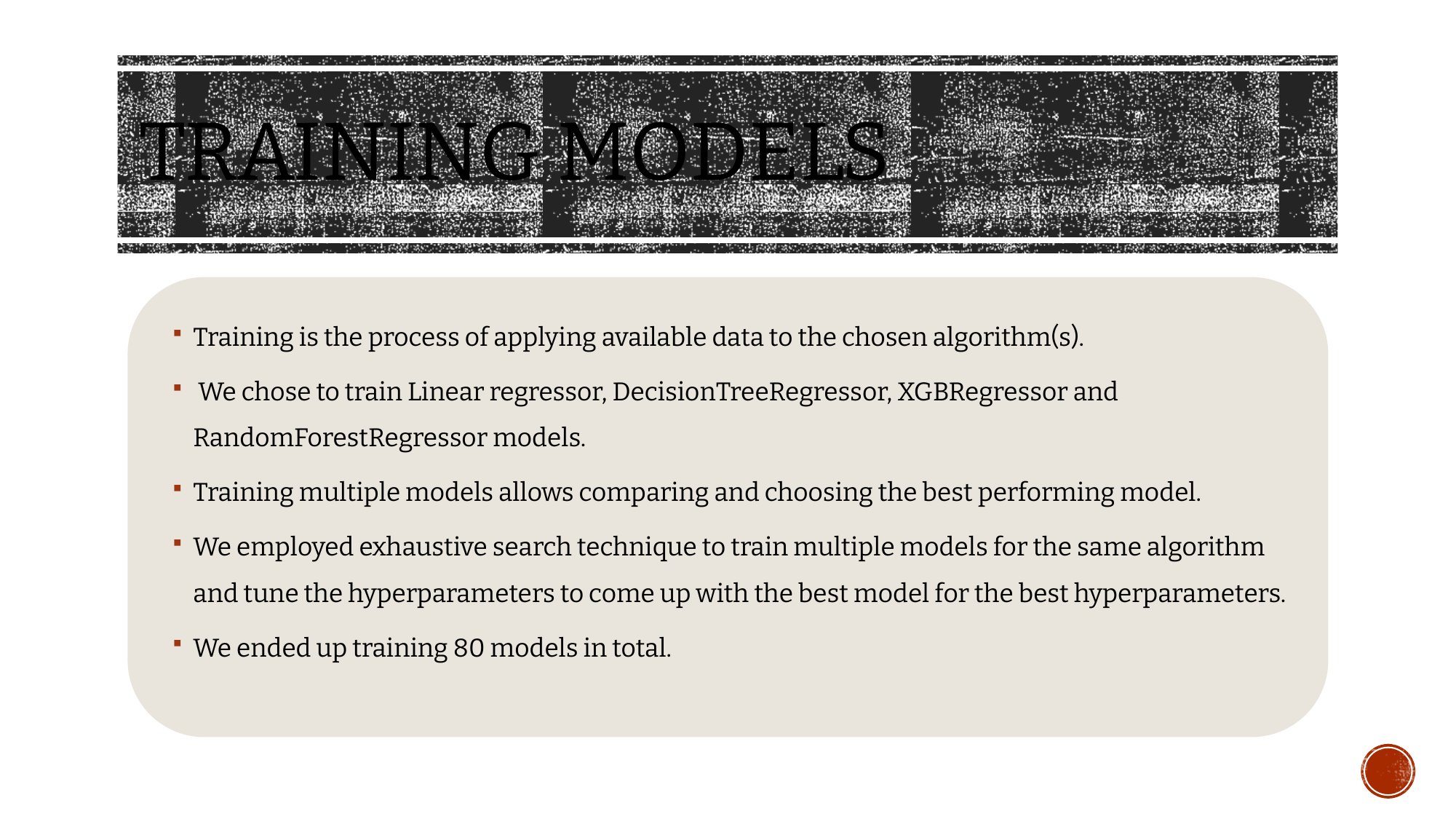

Training models

Training is the process of applying available data to the chosen algorithm(s).
 We chose to train Linear regressor, DecisionTreeRegressor, XGBRegressor and RandomForestRegressor models.
Training multiple models allows comparing and choosing the best performing model.
We employed exhaustive search technique to train multiple models for the same algorithm and tune the hyperparameters to come up with the best model for the best hyperparameters.
We ended up training 80 models in total.